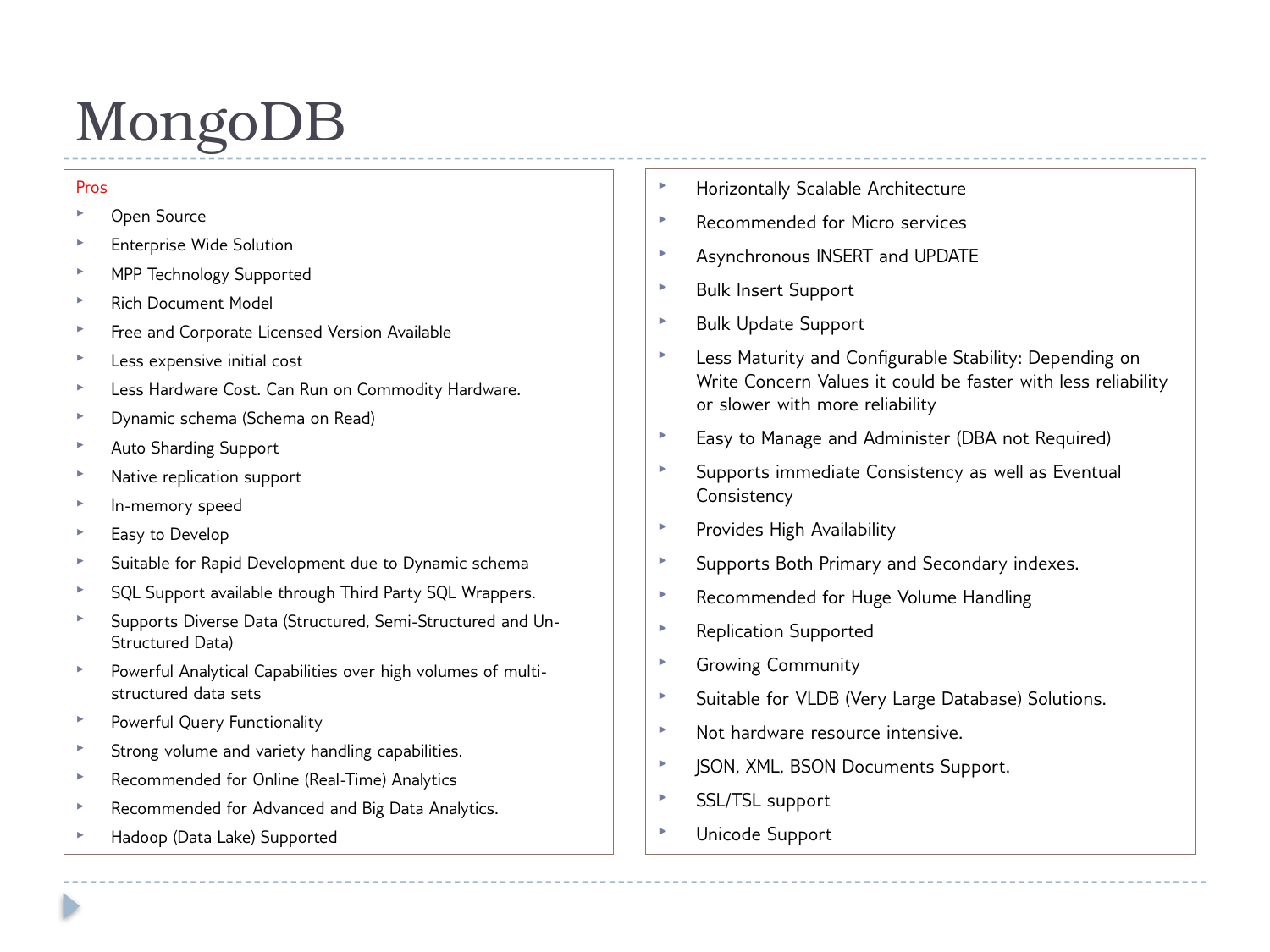

# MongoDB
Pros
Open Source
Enterprise Wide Solution
MPP Technology Supported
Rich Document Model
Free and Corporate Licensed Version Available
Less expensive initial cost
Less Hardware Cost. Can Run on Commodity Hardware.
Dynamic schema (Schema on Read)
Auto Sharding Support
Native replication support
In-memory speed
Easy to Develop
Suitable for Rapid Development due to Dynamic schema
SQL Support available through Third Party SQL Wrappers.
Supports Diverse Data (Structured, Semi-Structured and Un-Structured Data)
Powerful Analytical Capabilities over high volumes of multi-structured data sets
Powerful Query Functionality
Strong volume and variety handling capabilities.
Recommended for Online (Real-Time) Analytics
Recommended for Advanced and Big Data Analytics.
Hadoop (Data Lake) Supported

Horizontally Scalable Architecture
Recommended for Micro services
Asynchronous INSERT and UPDATE
Bulk Insert Support
Bulk Update Support
Less Maturity and Configurable Stability: Depending on Write Concern Values it could be faster with less reliability or slower with more reliability
Easy to Manage and Administer (DBA not Required)
Supports immediate Consistency as well as Eventual Consistency
Provides High Availability
Supports Both Primary and Secondary indexes.
Recommended for Huge Volume Handling
Replication Supported
Growing Community
Suitable for VLDB (Very Large Database) Solutions.
Not hardware resource intensive.
JSON, XML, BSON Documents Support.
SSL/TSL support
Unicode Support